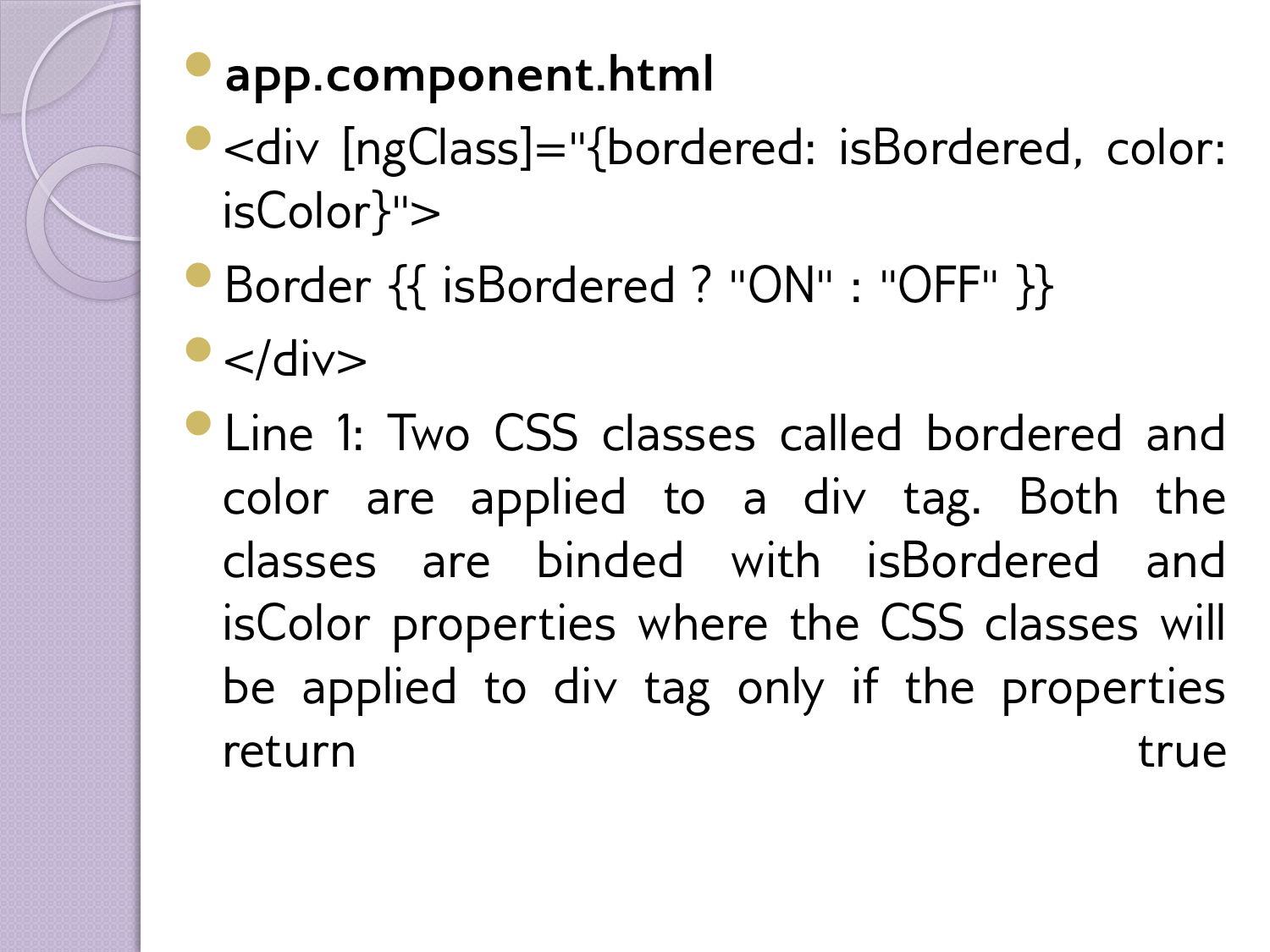

app.component.html
<div [ngClass]="{bordered: isBordered, color: isColor}">
Border {{ isBordered ? "ON" : "OFF" }}
</div>
Line 1: Two CSS classes called bordered and color are applied to a div tag. Both the classes are binded with isBordered and isColor properties where the CSS classes will be applied to div tag only if the properties return true